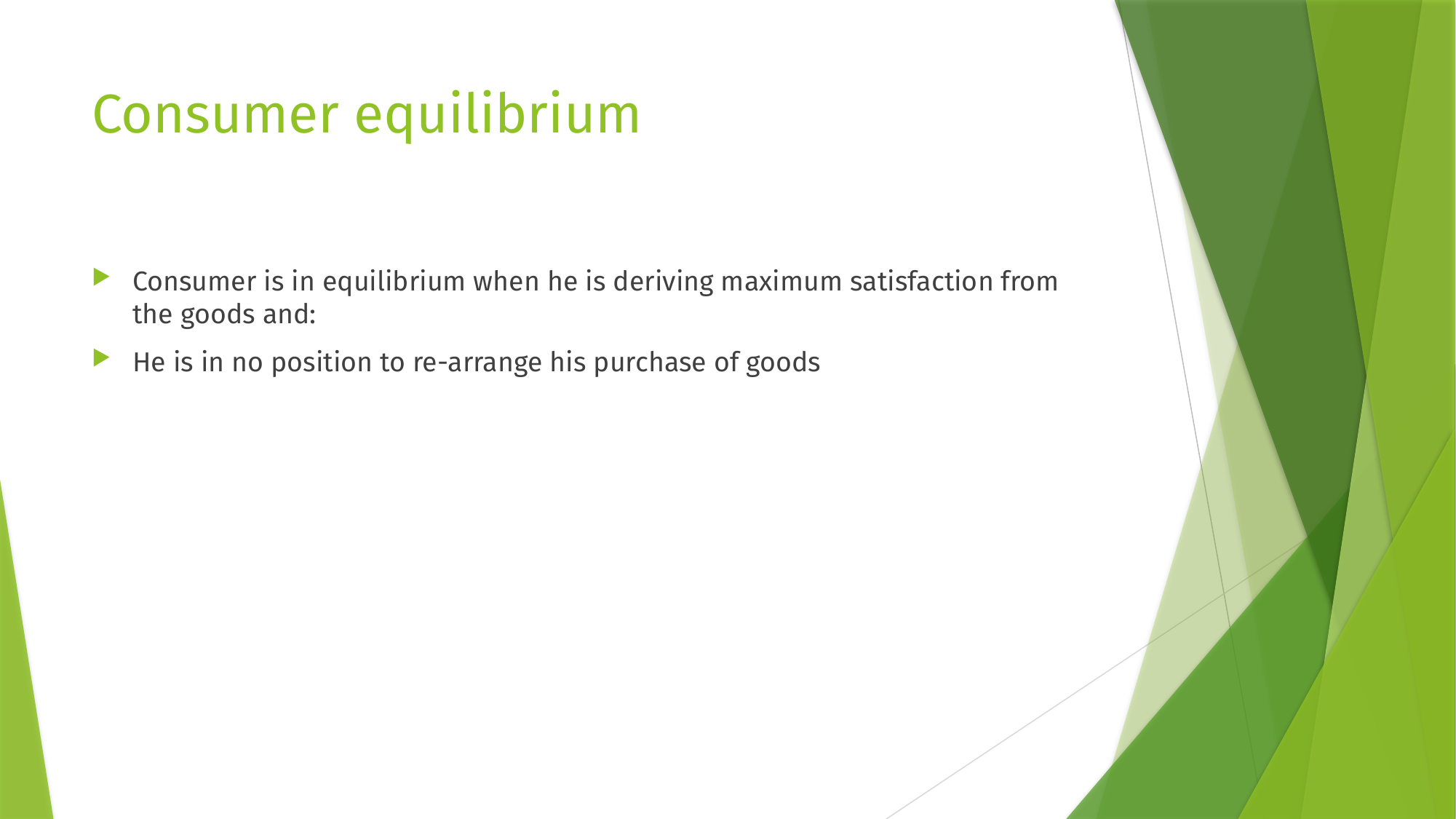

# Consumer equilibrium
Consumer is in equilibrium when he is deriving maximum satisfaction from the goods and:
He is in no position to re-arrange his purchase of goods